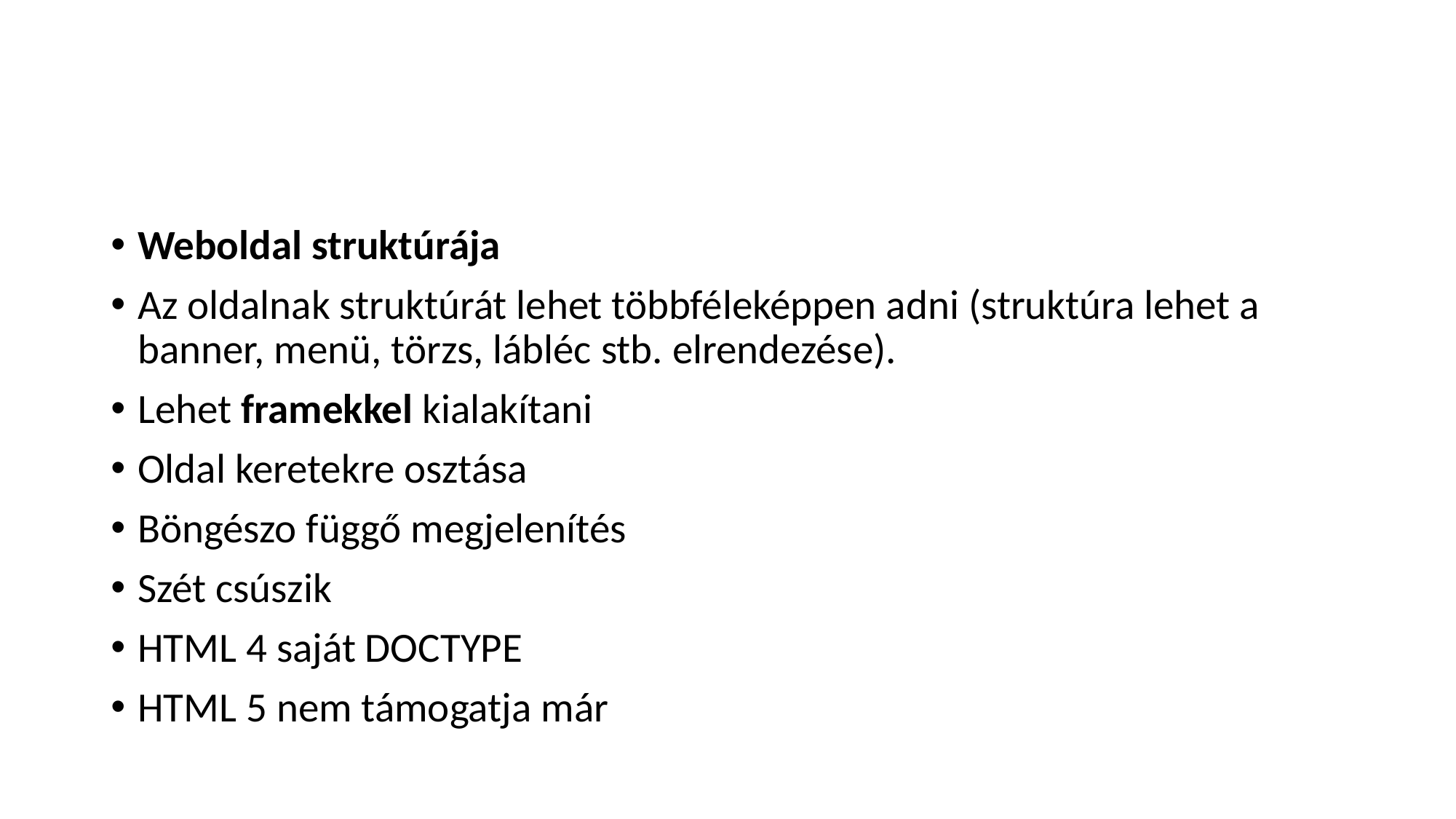

#
Weboldal struktúrája
Az oldalnak struktúrát lehet többféleképpen adni (struktúra lehet a banner, menü, törzs, lábléc stb. elrendezése).
Lehet framekkel kialakítani
Oldal keretekre osztása
Böngészo függő megjelenítés
Szét csúszik
HTML 4 saját DOCTYPE
HTML 5 nem támogatja már